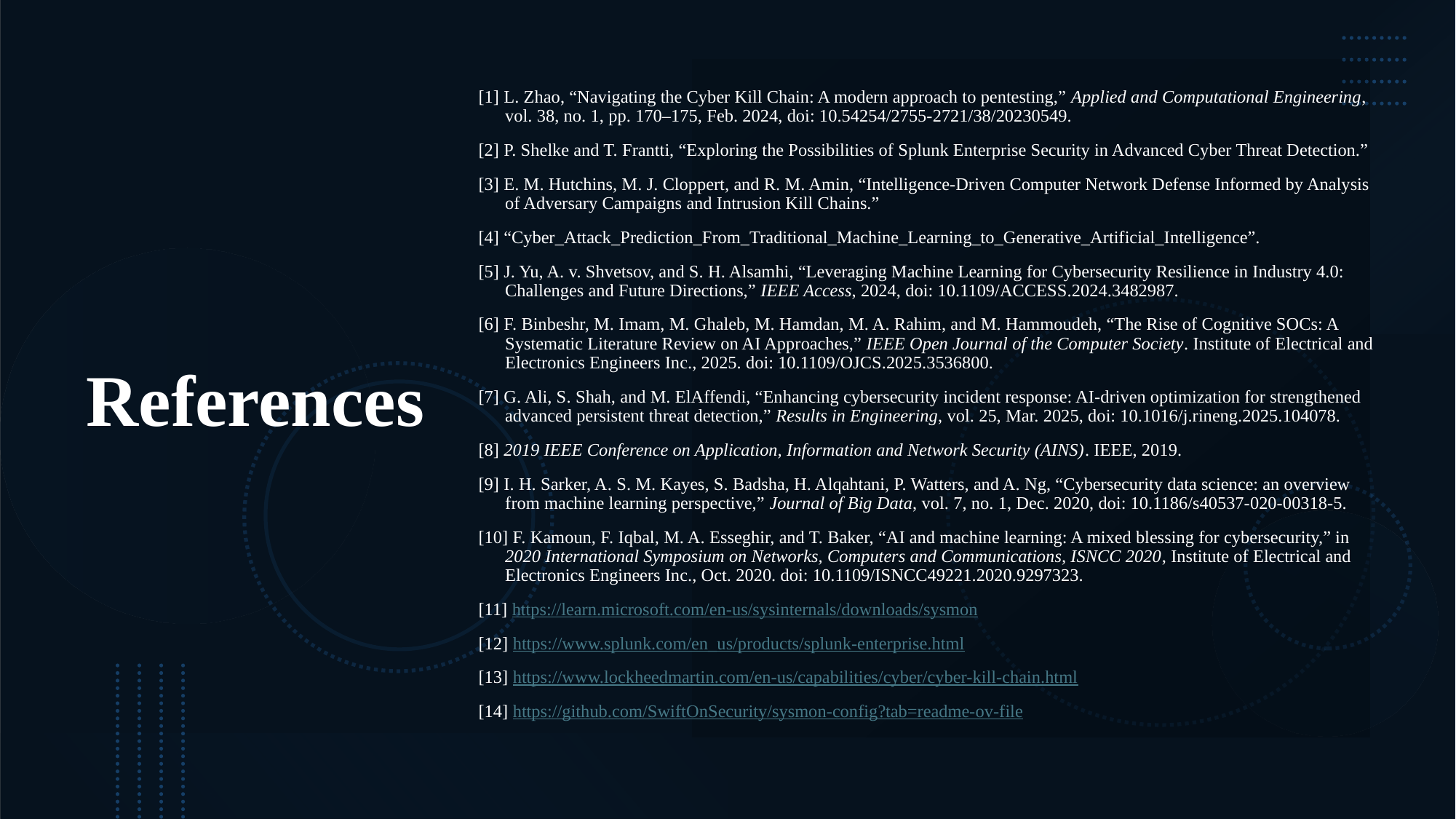

[1] L. Zhao, “Navigating the Cyber Kill Chain: A modern approach to pentesting,” Applied and Computational Engineering, vol. 38, no. 1, pp. 170–175, Feb. 2024, doi: 10.54254/2755-2721/38/20230549.
[2] P. Shelke and T. Frantti, “Exploring the Possibilities of Splunk Enterprise Security in Advanced Cyber Threat Detection.”
[3] E. M. Hutchins, M. J. Cloppert, and R. M. Amin, “Intelligence-Driven Computer Network Defense Informed by Analysis of Adversary Campaigns and Intrusion Kill Chains.”
[4] “Cyber_Attack_Prediction_From_Traditional_Machine_Learning_to_Generative_Artificial_Intelligence”.
[5] J. Yu, A. v. Shvetsov, and S. H. Alsamhi, “Leveraging Machine Learning for Cybersecurity Resilience in Industry 4.0: Challenges and Future Directions,” IEEE Access, 2024, doi: 10.1109/ACCESS.2024.3482987.
[6] F. Binbeshr, M. Imam, M. Ghaleb, M. Hamdan, M. A. Rahim, and M. Hammoudeh, “The Rise of Cognitive SOCs: A Systematic Literature Review on AI Approaches,” IEEE Open Journal of the Computer Society. Institute of Electrical and Electronics Engineers Inc., 2025. doi: 10.1109/OJCS.2025.3536800.
[7] G. Ali, S. Shah, and M. ElAffendi, “Enhancing cybersecurity incident response: AI-driven optimization for strengthened advanced persistent threat detection,” Results in Engineering, vol. 25, Mar. 2025, doi: 10.1016/j.rineng.2025.104078.
[8] 2019 IEEE Conference on Application, Information and Network Security (AINS). IEEE, 2019.
[9] I. H. Sarker, A. S. M. Kayes, S. Badsha, H. Alqahtani, P. Watters, and A. Ng, “Cybersecurity data science: an overview from machine learning perspective,” Journal of Big Data, vol. 7, no. 1, Dec. 2020, doi: 10.1186/s40537-020-00318-5.
[10] F. Kamoun, F. Iqbal, M. A. Esseghir, and T. Baker, “AI and machine learning: A mixed blessing for cybersecurity,” in 2020 International Symposium on Networks, Computers and Communications, ISNCC 2020, Institute of Electrical and Electronics Engineers Inc., Oct. 2020. doi: 10.1109/ISNCC49221.2020.9297323.
[11] https://learn.microsoft.com/en-us/sysinternals/downloads/sysmon
[12] https://www.splunk.com/en_us/products/splunk-enterprise.html
[13] https://www.lockheedmartin.com/en-us/capabilities/cyber/cyber-kill-chain.html
[14] https://github.com/SwiftOnSecurity/sysmon-config?tab=readme-ov-file
# References